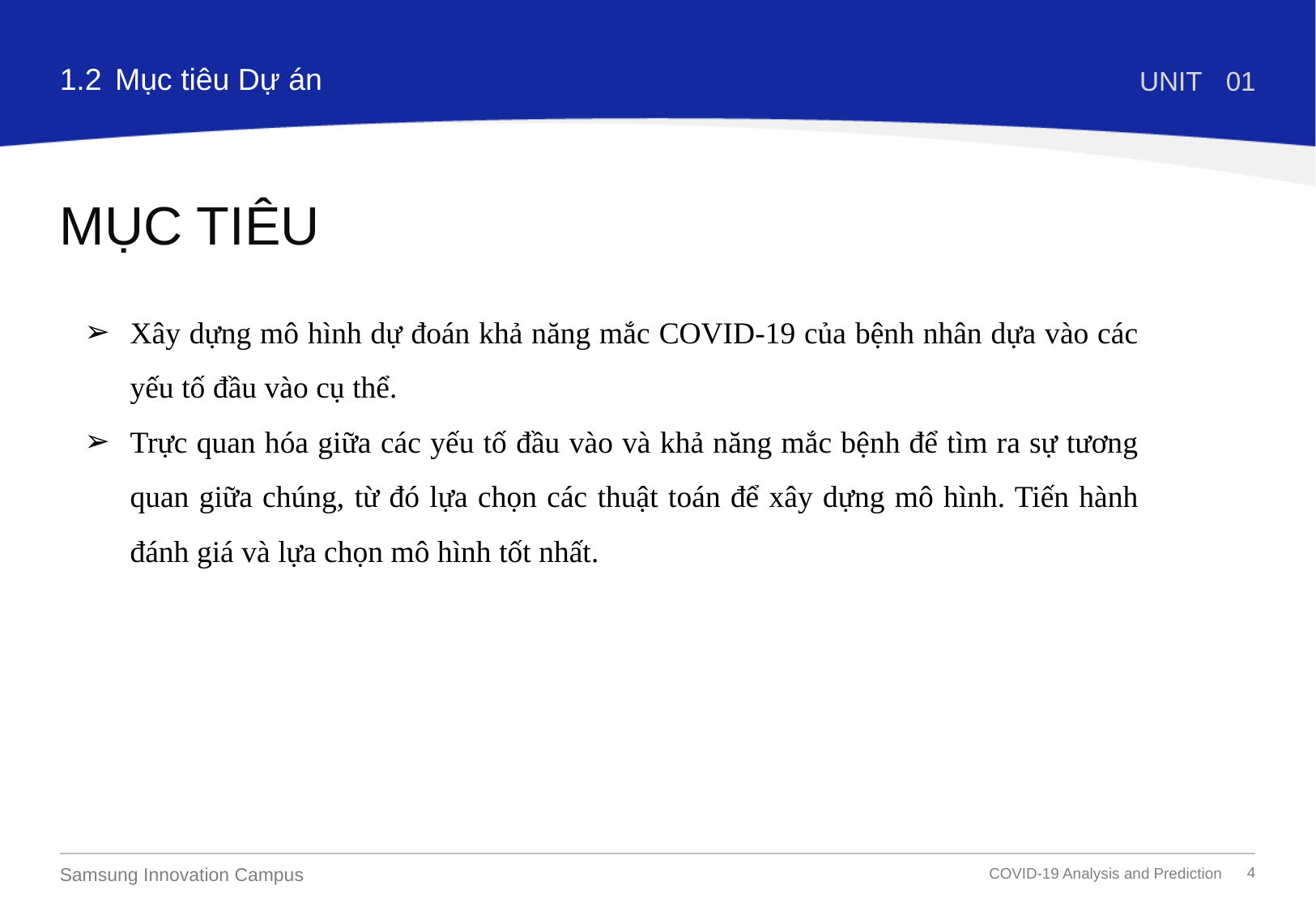

1.2
Mục tiêu Dự án
UNIT
01
# MỤC TIÊU
Xây dựng mô hình dự đoán khả năng mắc COVID-19 của bệnh nhân dựa vào các yếu tố đầu vào cụ thể.
Trực quan hóa giữa các yếu tố đầu vào và khả năng mắc bệnh để tìm ra sự tương quan giữa chúng, từ đó lựa chọn các thuật toán để xây dựng mô hình. Tiến hành đánh giá và lựa chọn mô hình tốt nhất.
4